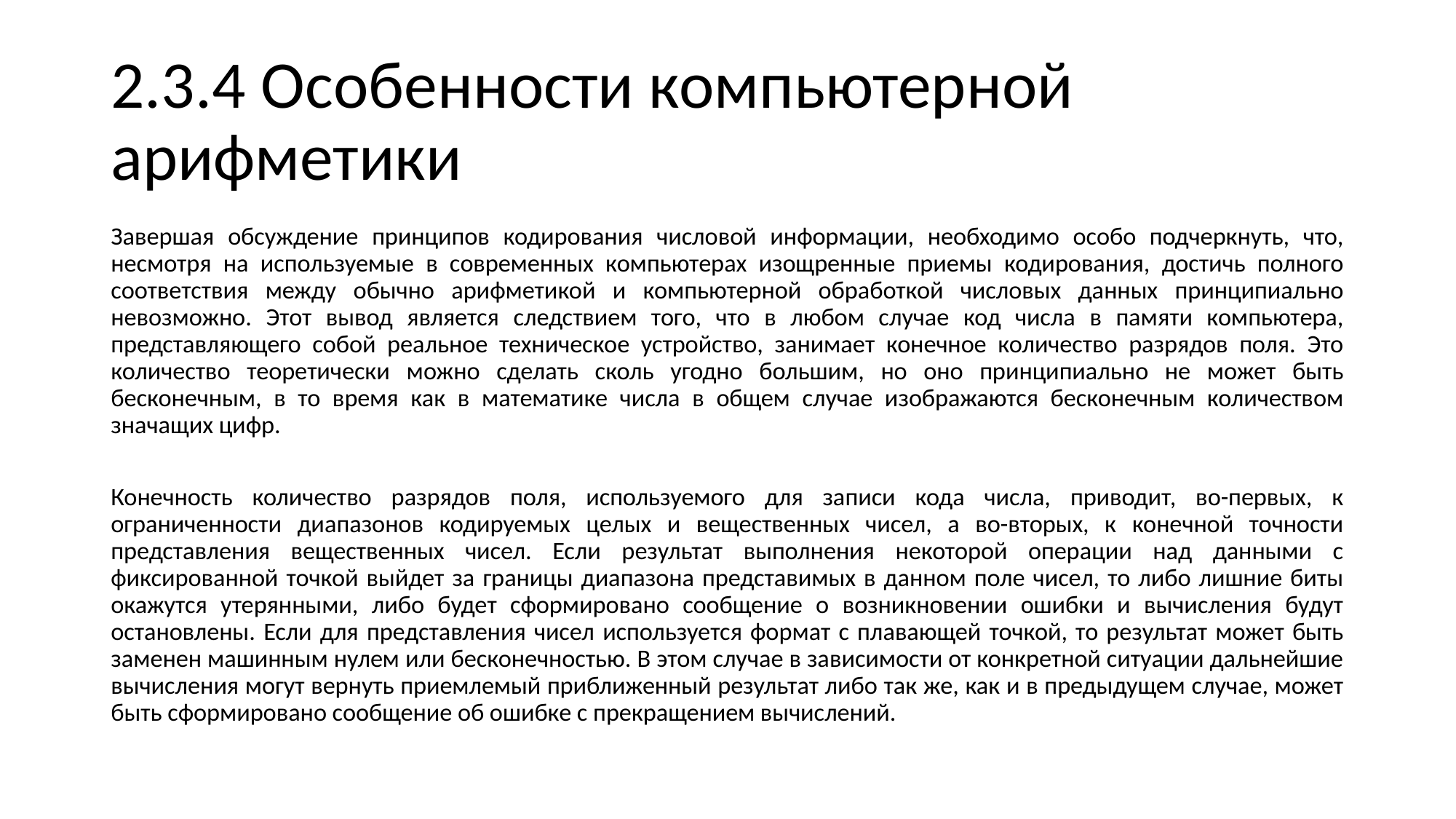

# 2.3.4 Особенности компьютерной арифметики
Завершая обсуждение принципов кодирования числовой информации, необходимо особо подчеркнуть, что, несмотря на используемые в современных компьютерах изощренные приемы кодирования, достичь полного соответствия между обычно арифметикой и компьютерной обработкой числовых данных принципиально невозможно. Этот вывод является следствием того, что в любом случае код числа в памяти компьютера, представляющего собой реальное техническое устройство, занимает конечное количество разрядов поля. Это количество теоретически можно сделать сколь угодно большим, но оно принципиально не может быть бесконечным, в то время как в математике числа в общем случае изображаются бесконечным количеством значащих цифр.

Конечность количество разрядов поля, используемого для записи кода числа, приводит, во-первых, к ограниченности диапазонов кодируемых целых и вещественных чисел, а во-вторых, к конечной точности представления вещественных чисел. Если результат выполнения некоторой операции над данными с фиксированной точкой выйдет за границы диапазона представимых в данном поле чисел, то либо лишние биты окажутся утерянными, либо будет сформировано сообщение о возникновении ошибки и вычисления будут остановлены. Если для представления чисел используется формат с плавающей точкой, то результат может быть заменен машинным нулем или бесконечностью. В этом случае в зависимости от конкретной ситуации дальнейшие вычисления могут вернуть приемлемый приближенный результат либо так же, как и в предыдущем случае, может быть сформировано сообщение об ошибке с прекращением вычислений.